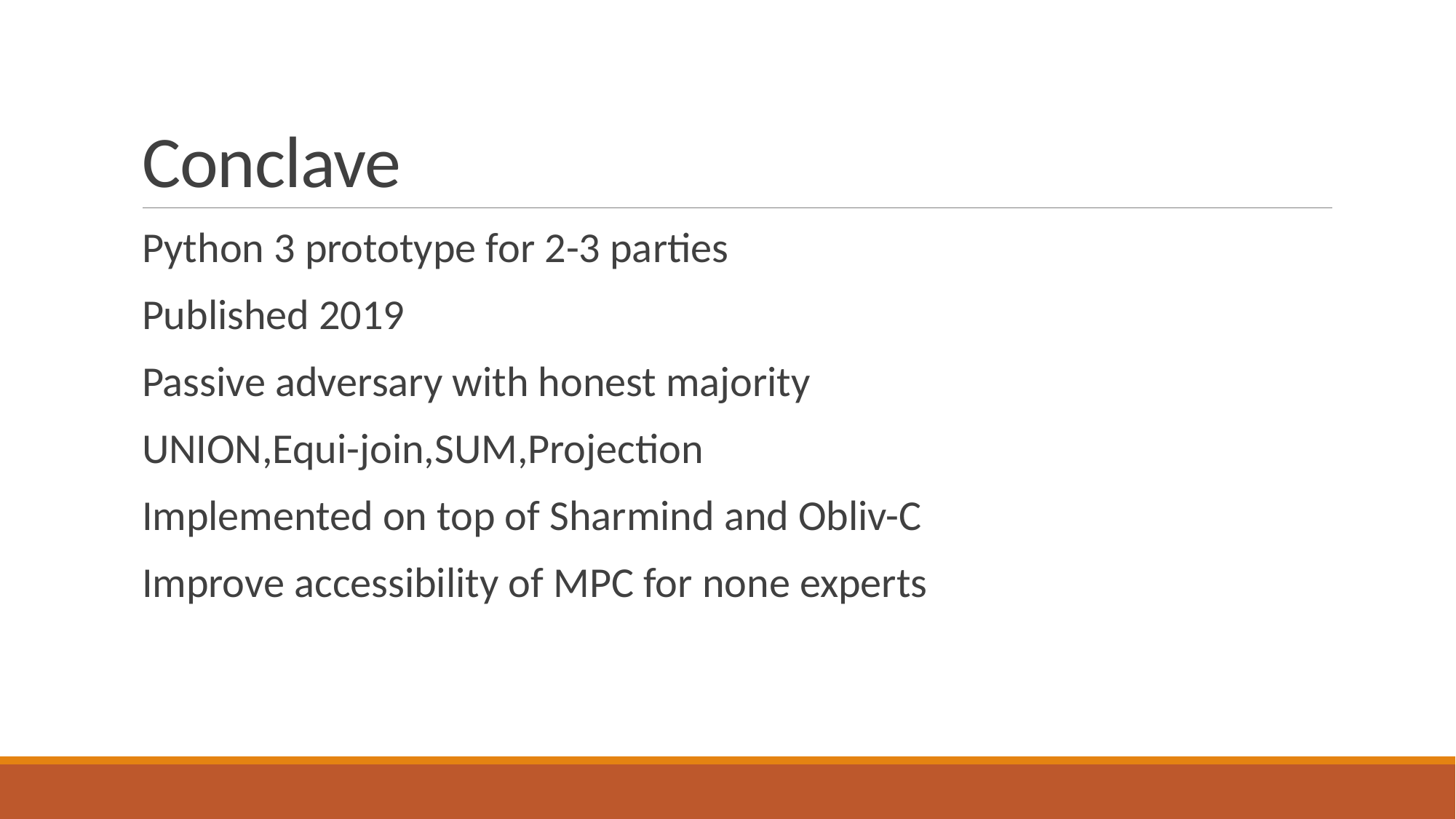

# Conclave
Python 3 prototype for 2-3 parties
Published 2019
Passive adversary with honest majority
UNION,Equi-join,SUM,Projection
Implemented on top of Sharmind and Obliv-C
Improve accessibility of MPC for none experts